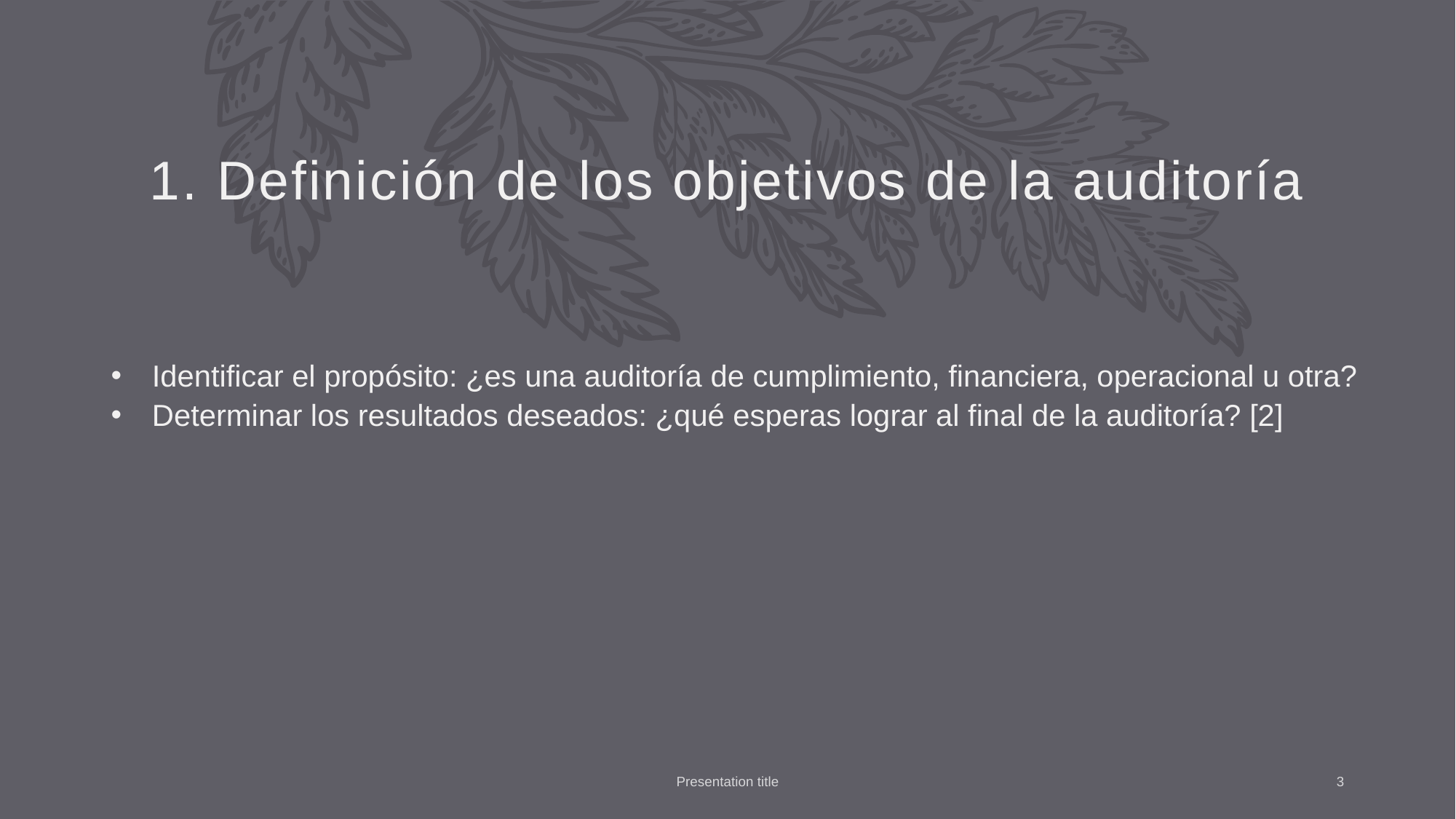

# 1. Definición de los objetivos de la auditoría
Identificar el propósito: ¿es una auditoría de cumplimiento, financiera, operacional u otra?
Determinar los resultados deseados: ¿qué esperas lograr al final de la auditoría? [2]

Presentation title
3